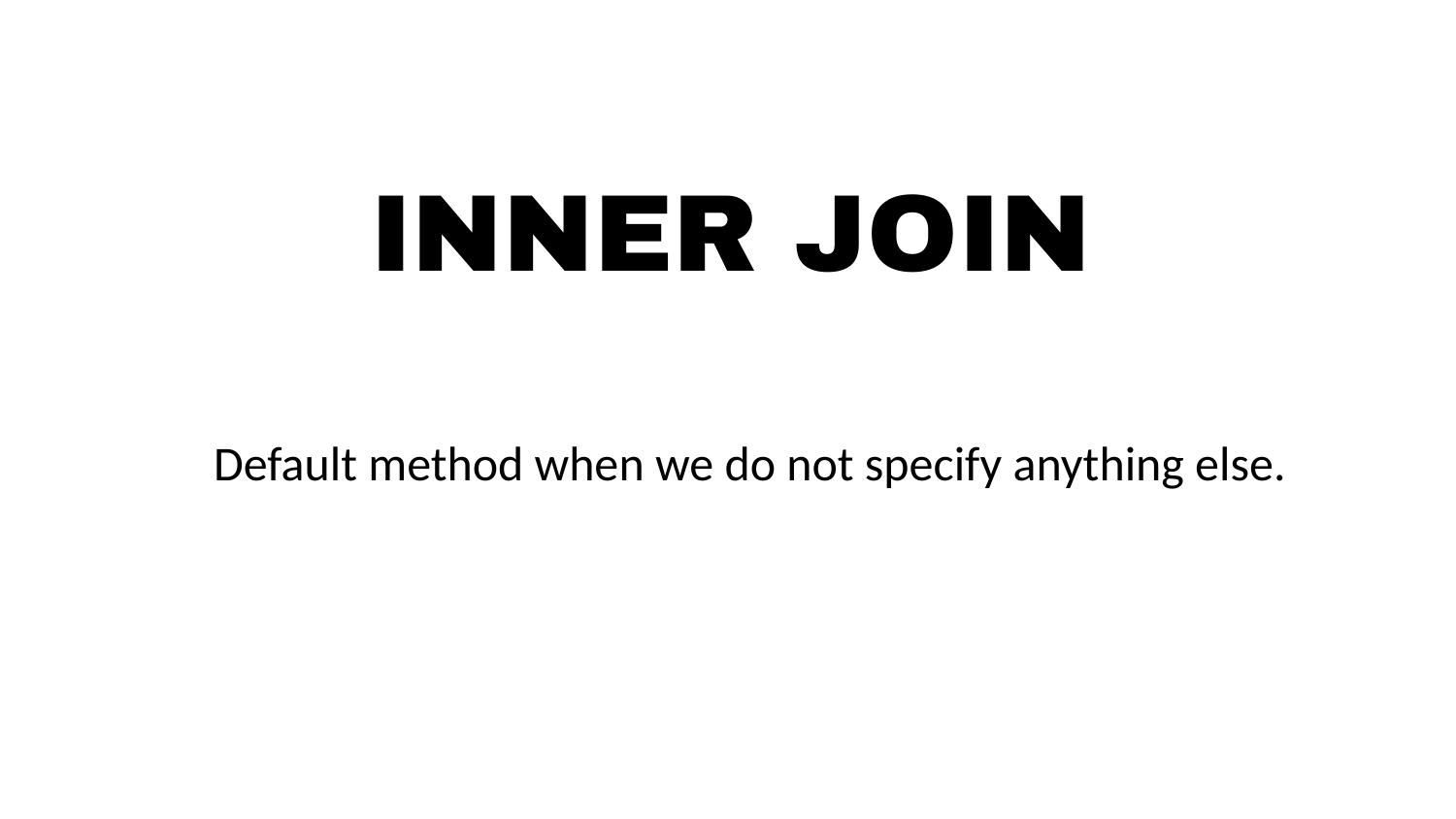

INNER JOIN
Default method when we do not specify anything else.